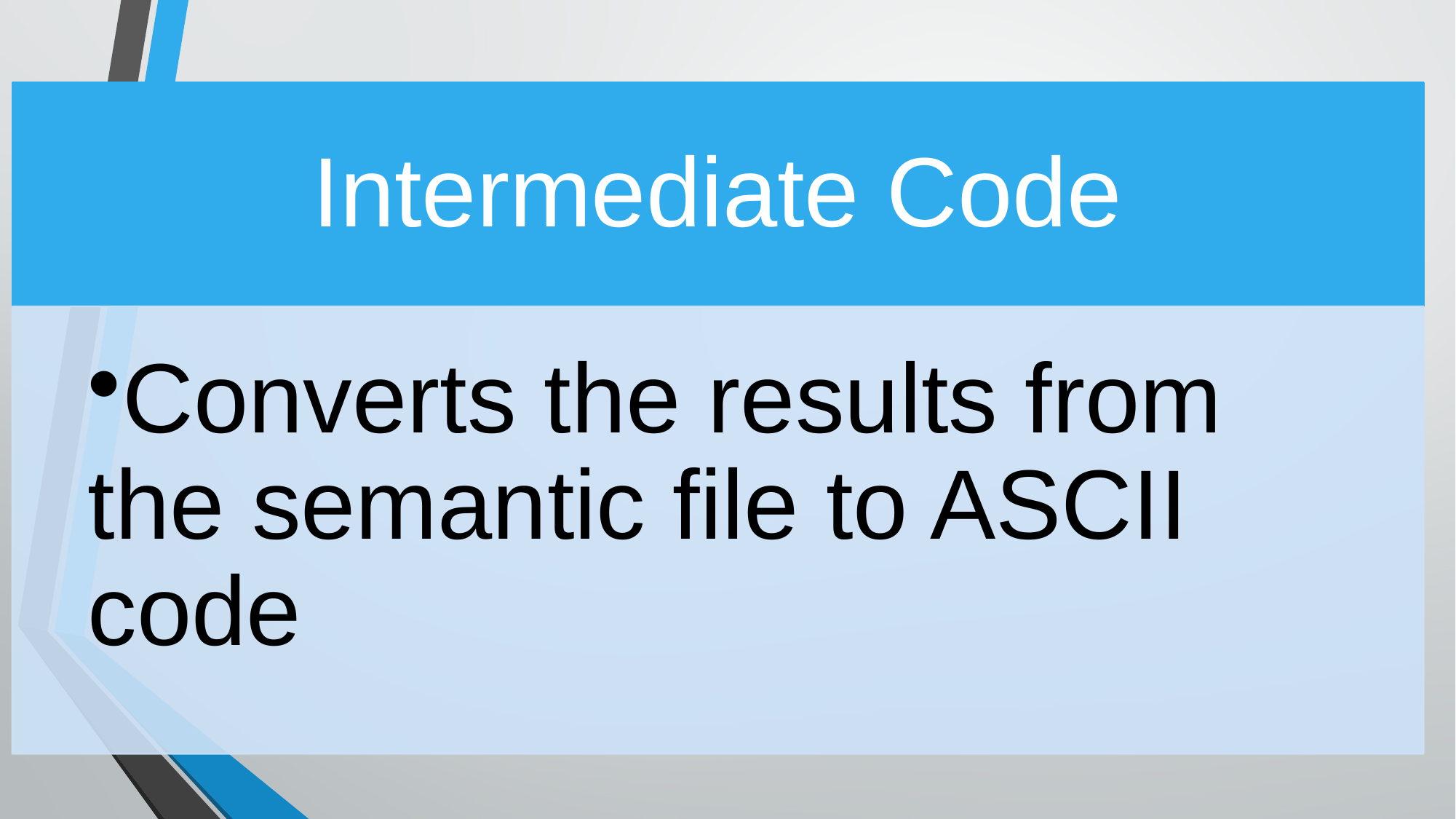

Intermediate Code
Converts the results from the semantic file to ASCII code